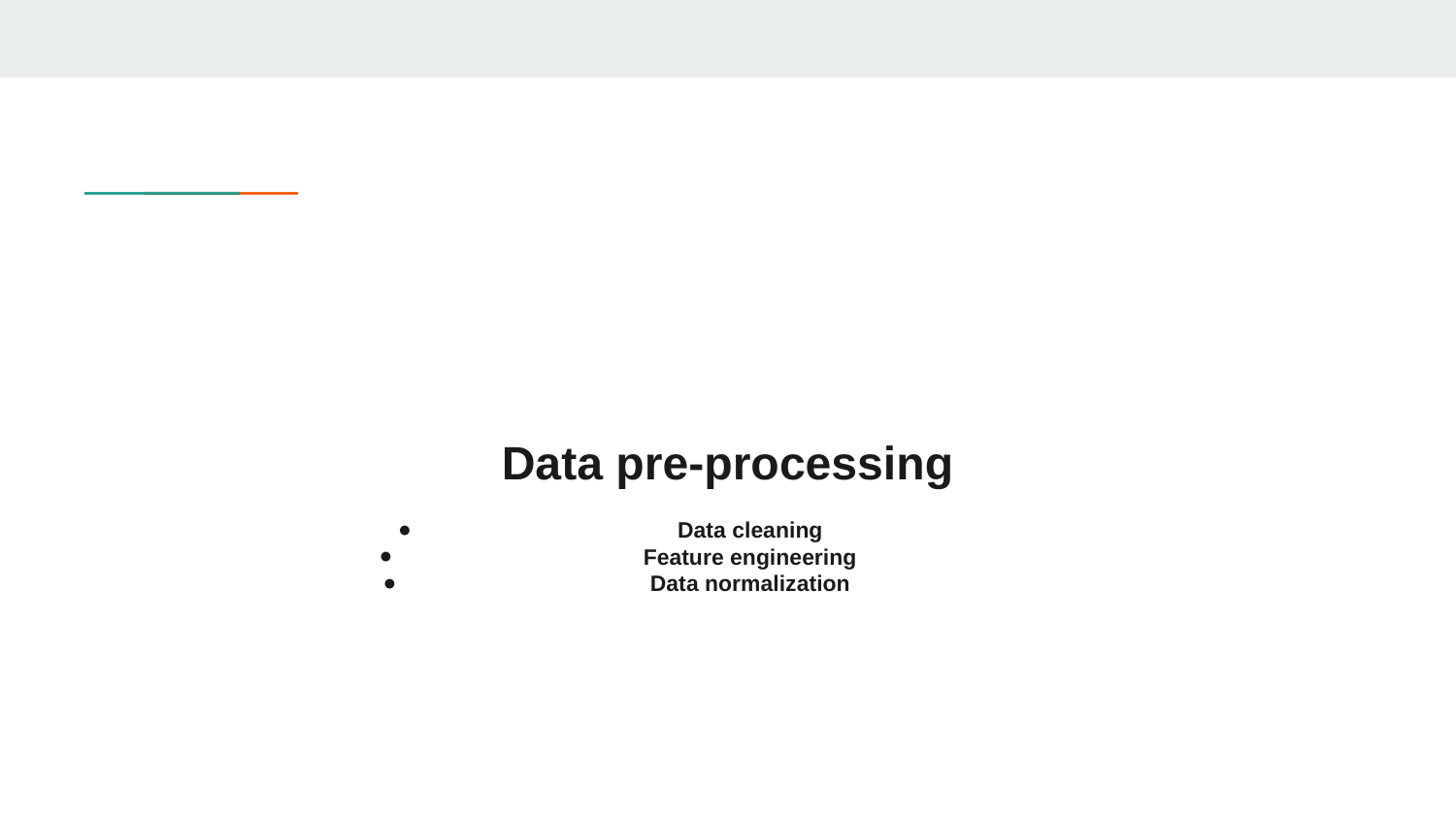

# Data pre-processing

Data cleaning
Feature engineering
Data normalization